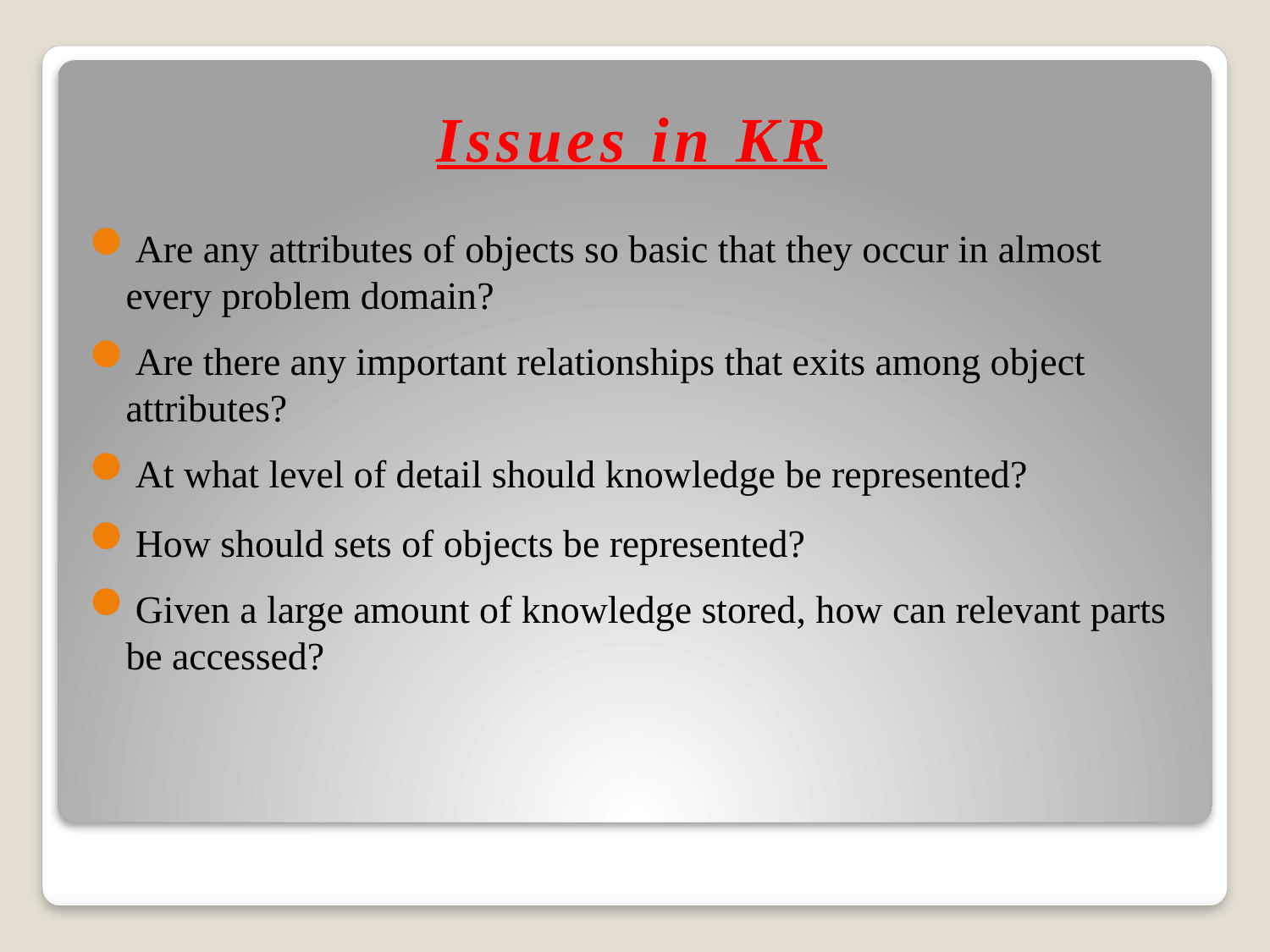

# Issues in KR
Are any attributes of objects so basic that they occur in almost every problem domain?
Are there any important relationships that exits among object attributes?
At what level of detail should knowledge be represented?
How should sets of objects be represented?
Given a large amount of knowledge stored, how can relevant parts be accessed?